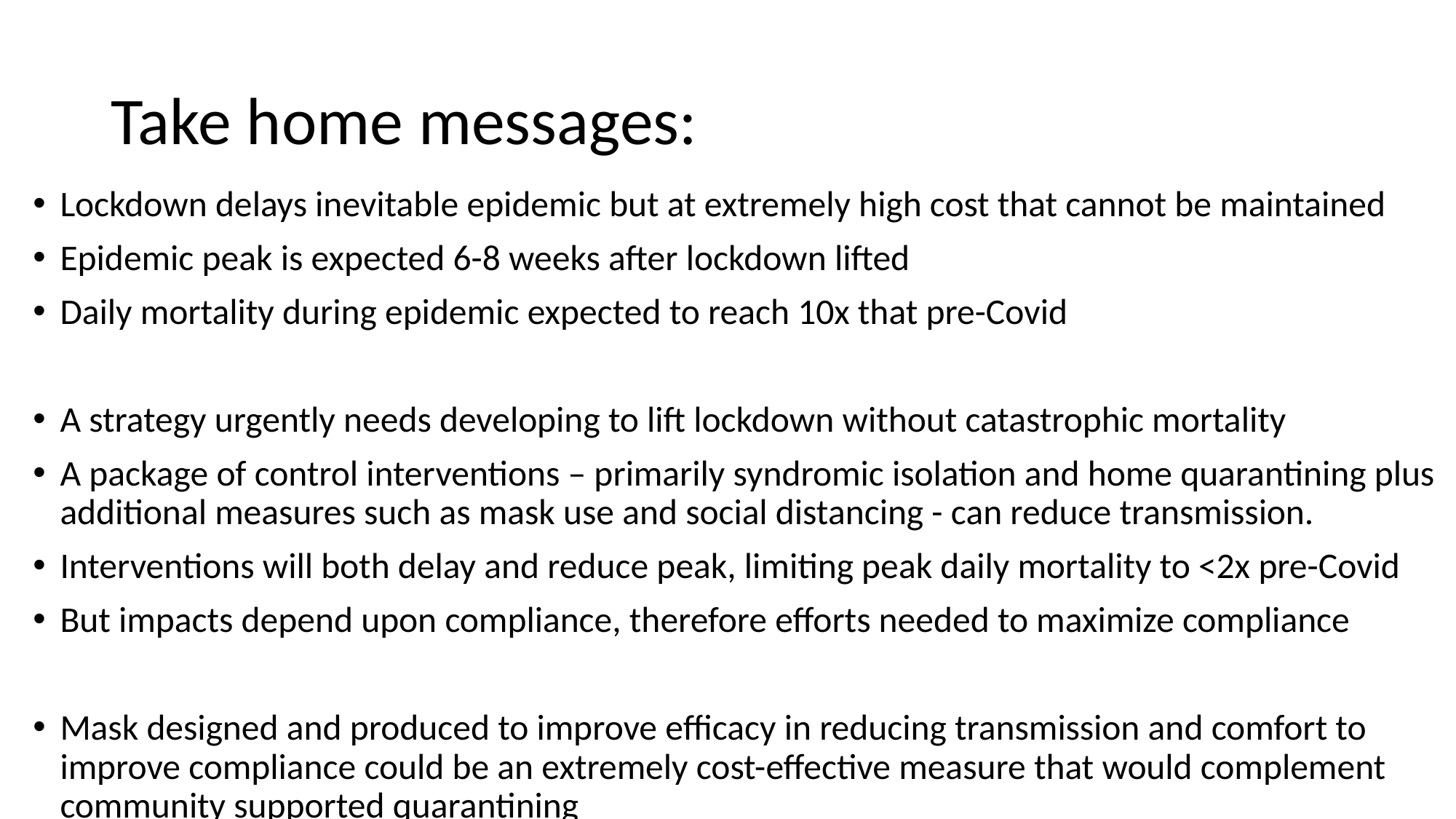

# Take home messages:
Lockdown delays inevitable epidemic but at extremely high cost that cannot be maintained
Epidemic peak is expected 6-8 weeks after lockdown lifted
Daily mortality during epidemic expected to reach 10x that pre-Covid

A strategy urgently needs developing to lift lockdown without catastrophic mortality
A package of control interventions – primarily syndromic isolation and home quarantining plus additional measures such as mask use and social distancing - can reduce transmission.
Interventions will both delay and reduce peak, limiting peak daily mortality to <2x pre-Covid
But impacts depend upon compliance, therefore efforts needed to maximize compliance

Mask designed and produced to improve efficacy in reducing transmission and comfort to improve compliance could be an extremely cost-effective measure that would complement community supported quarantining